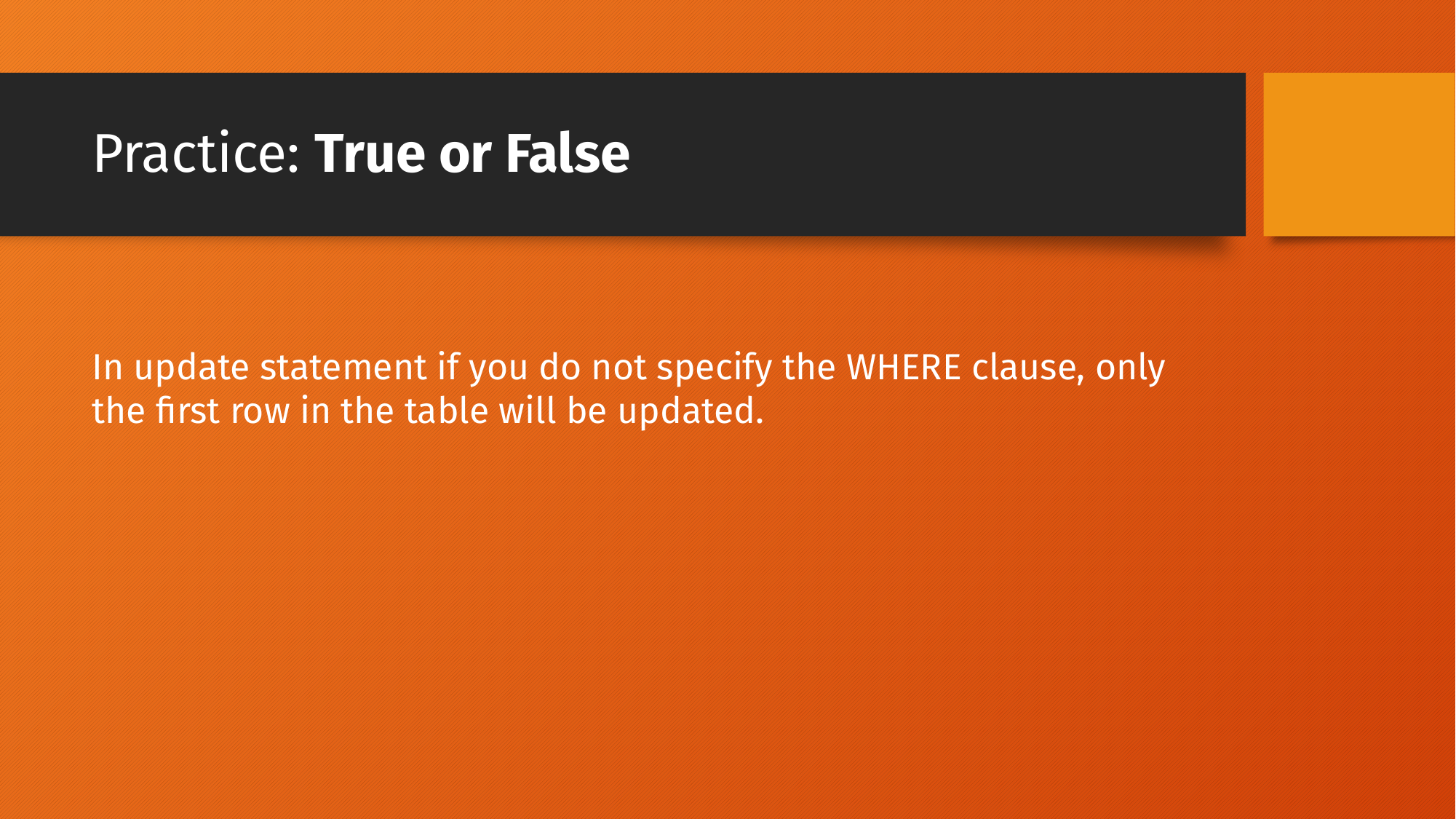

# Practice: True or False

In update statement if you do not specify the WHERE clause, only the first row in the table will be updated.